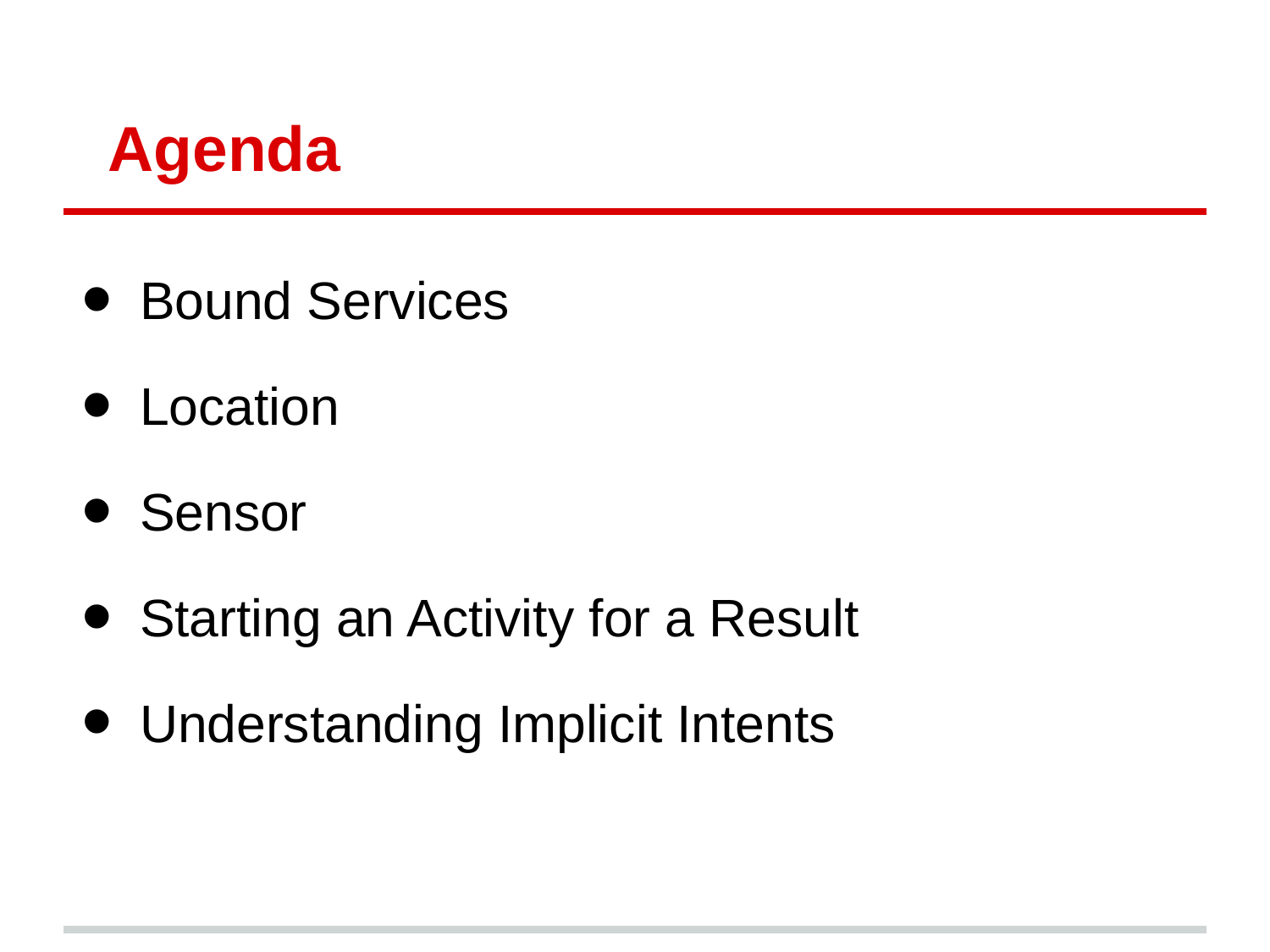

# Agenda
Bound Services
Location
Sensor
Starting an Activity for a Result
Understanding Implicit Intents